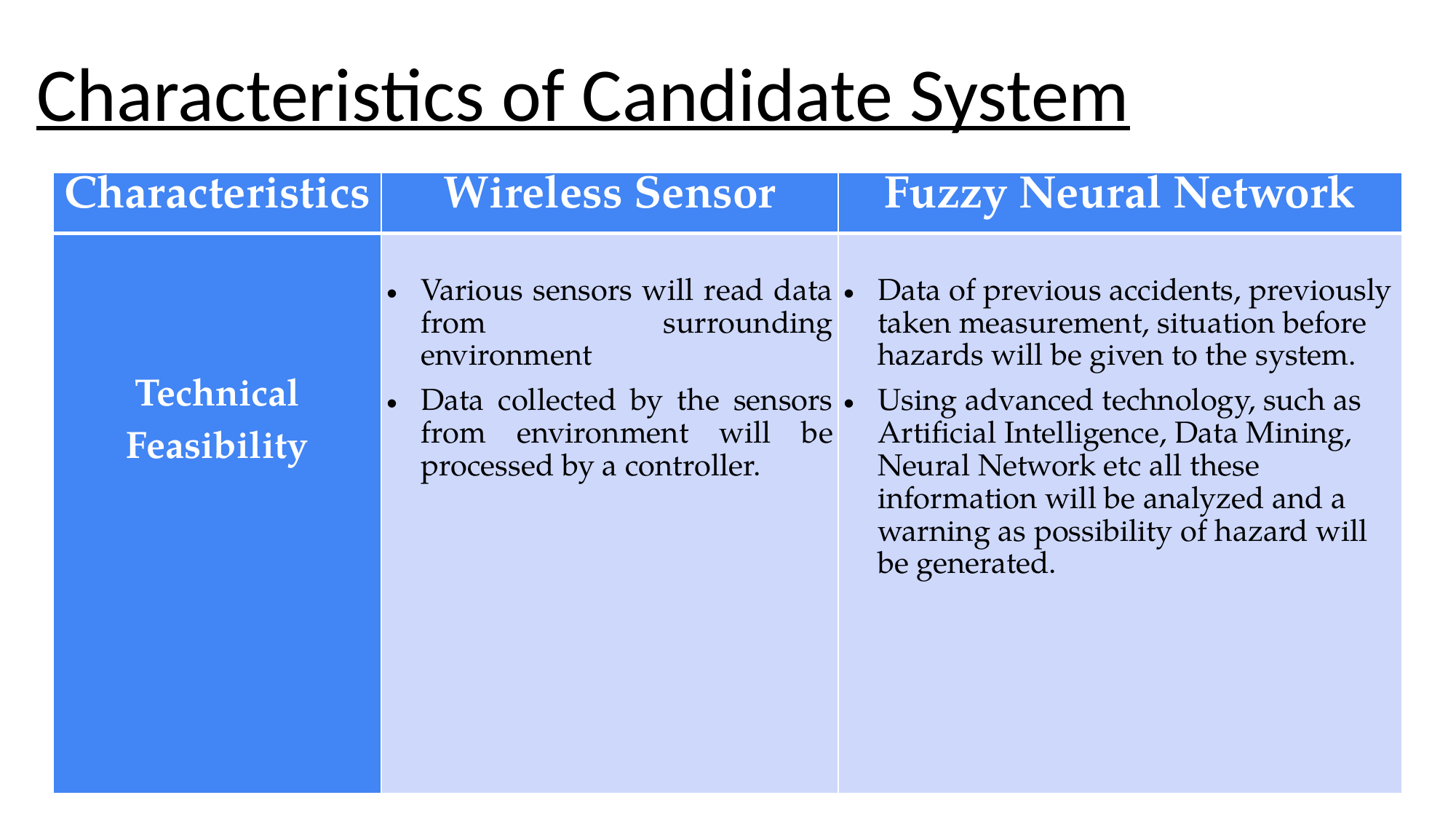

Characteristics of Candidate System
| Characteristics | Wireless Sensor | Fuzzy Neural Network |
| --- | --- | --- |
| Technical Feasibility | Various sensors will read data from surrounding environment Data collected by the sensors from environment will be processed by a controller. | Data of previous accidents, previously taken measurement, situation before hazards will be given to the system. Using advanced technology, such as Artificial Intelligence, Data Mining, Neural Network etc all these information will be analyzed and a warning as possibility of hazard will be generated. |